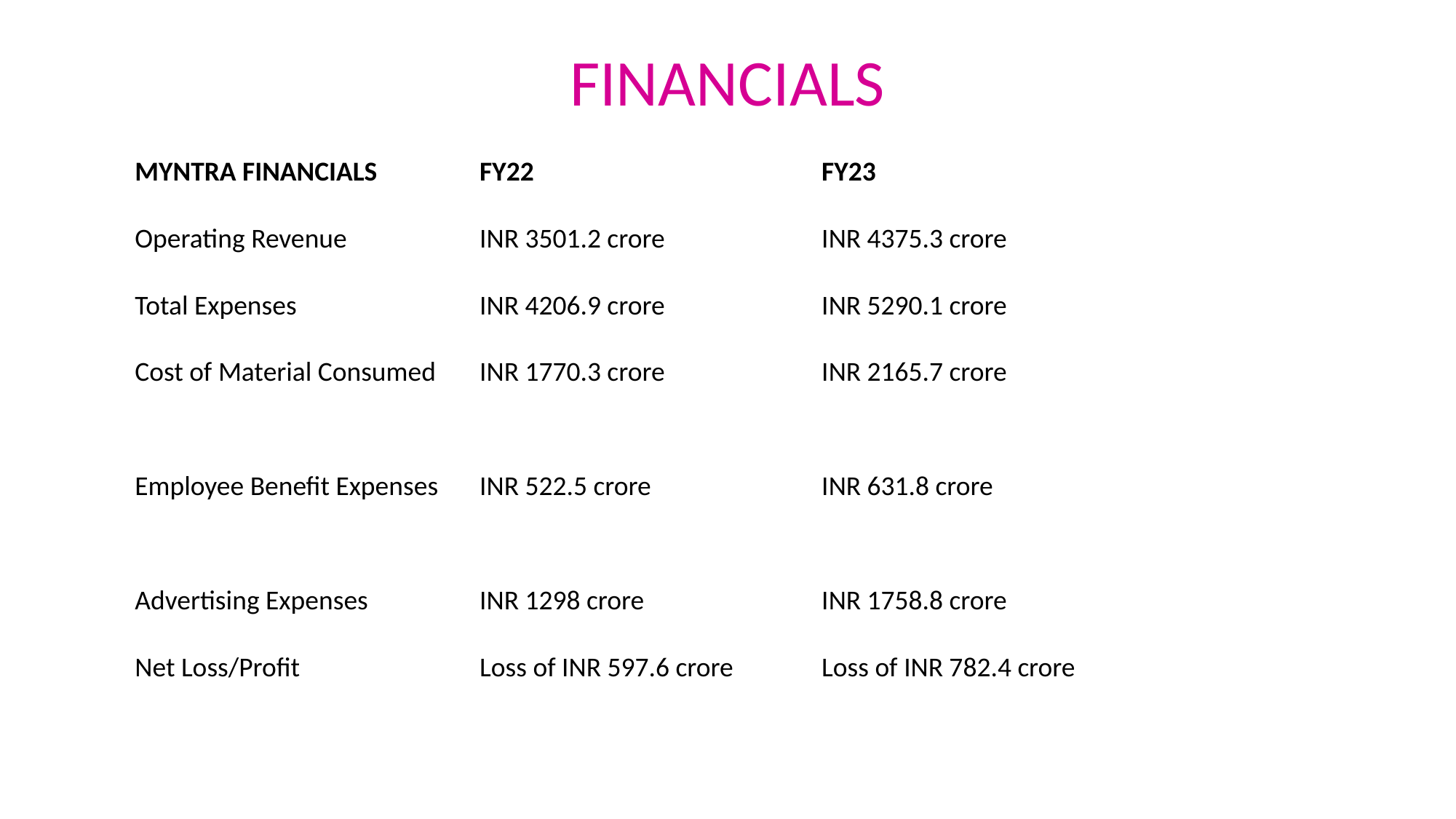

# FINANCIALS
| Myntra Financials | FY22 | FY23 |
| --- | --- | --- |
| Operating Revenue | INR 3501.2 crore | INR 4375.3 crore |
| Total Expenses | INR 4206.9 crore | INR 5290.1 crore |
| Cost of Material Consumed | INR 1770.3 crore | INR 2165.7 crore |
| Employee Benefit Expenses | INR 522.5 crore | INR 631.8 crore |
| Advertising Expenses | INR 1298 crore | INR 1758.8 crore |
| Net Loss/Profit | Loss of INR 597.6 crore | Loss of INR 782.4 crore |